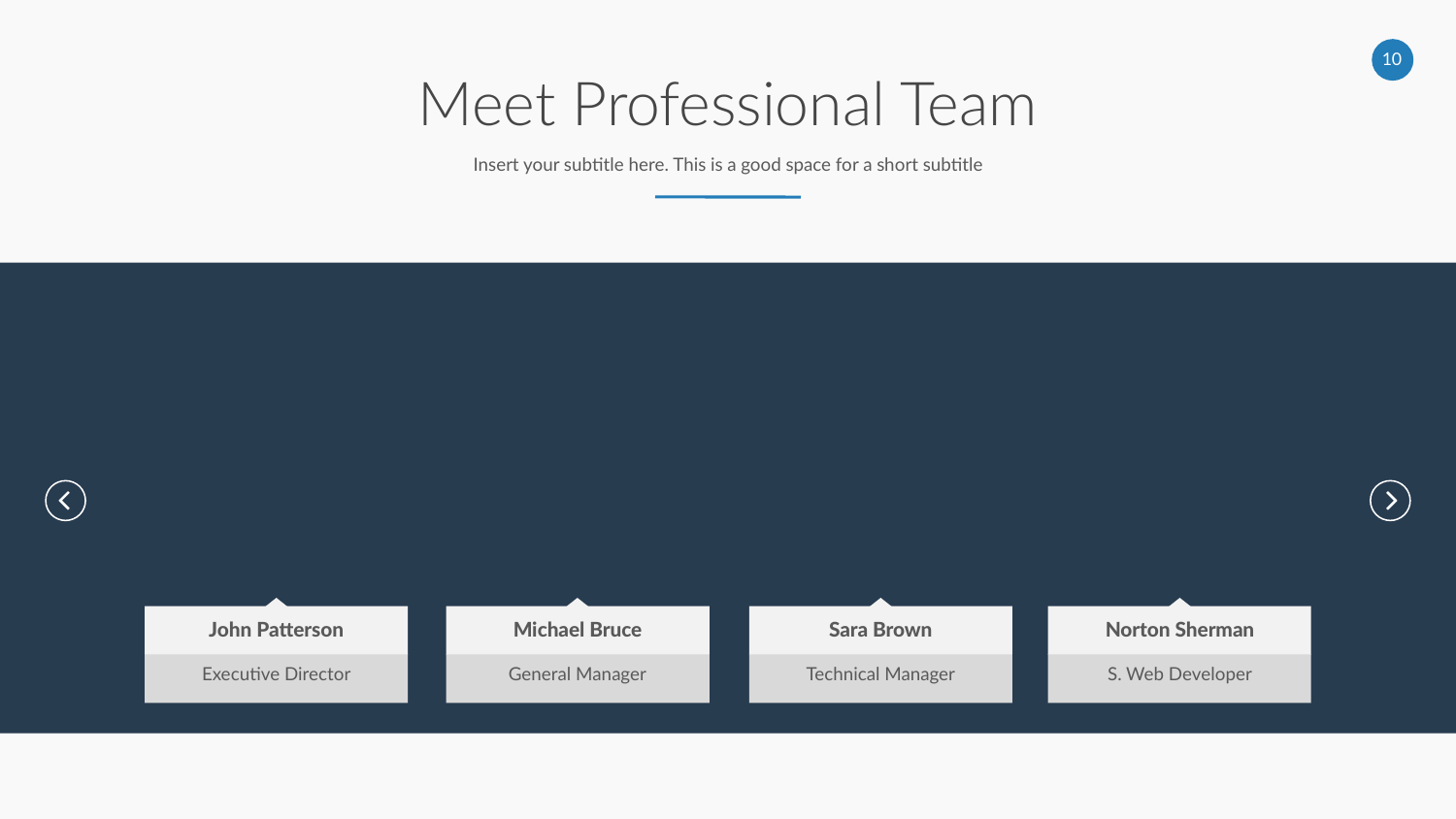

Meet Professional Team
Insert your subtitle here. This is a good space for a short subtitle

John Patterson

Executive Director

Michael Bruce

General Manager

Sara Brown

Technical Manager

Norton Sherman

S. Web Developer